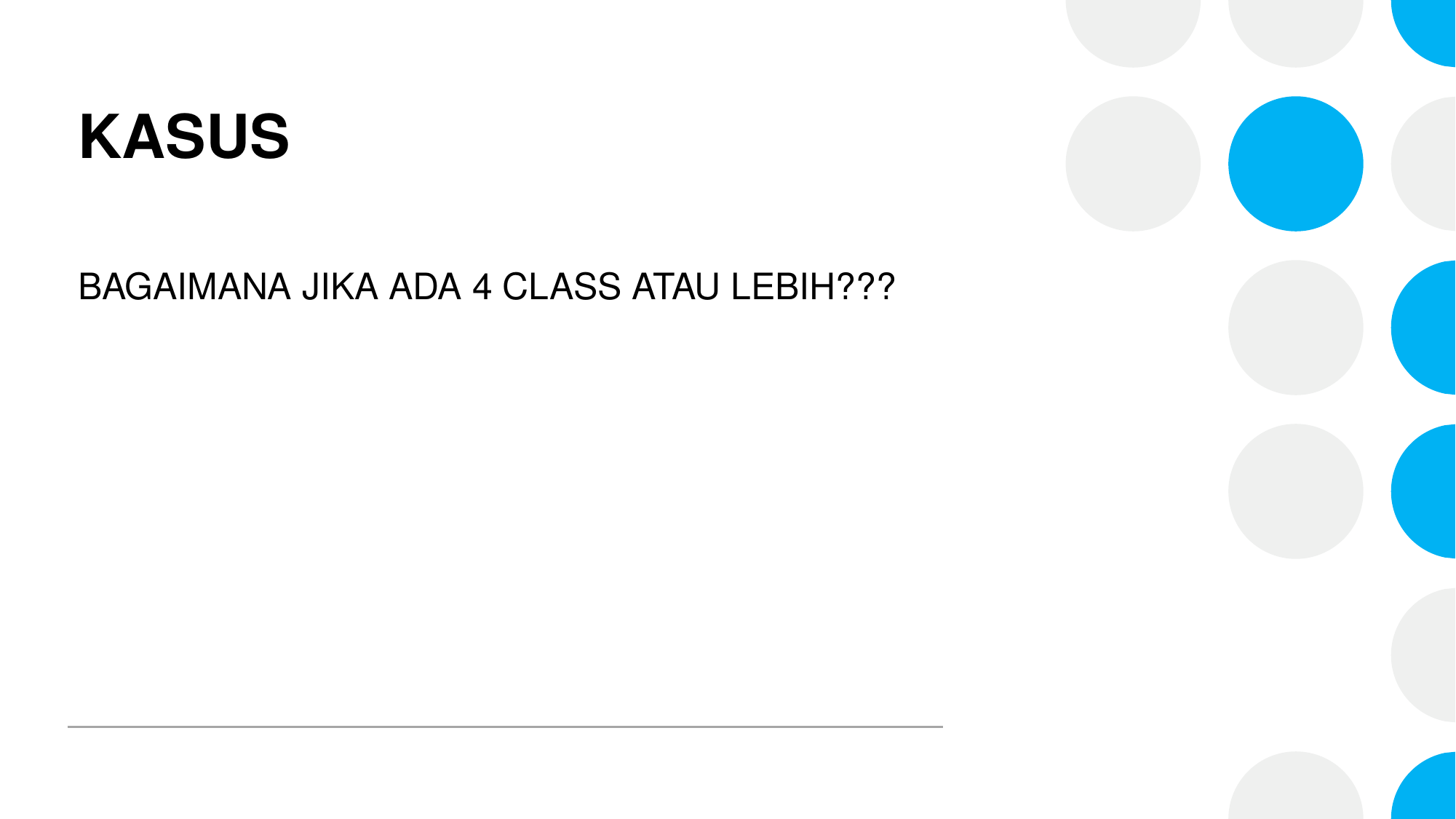

# KASUS
BAGAIMANA JIKA ADA 4 CLASS ATAU LEBIH???